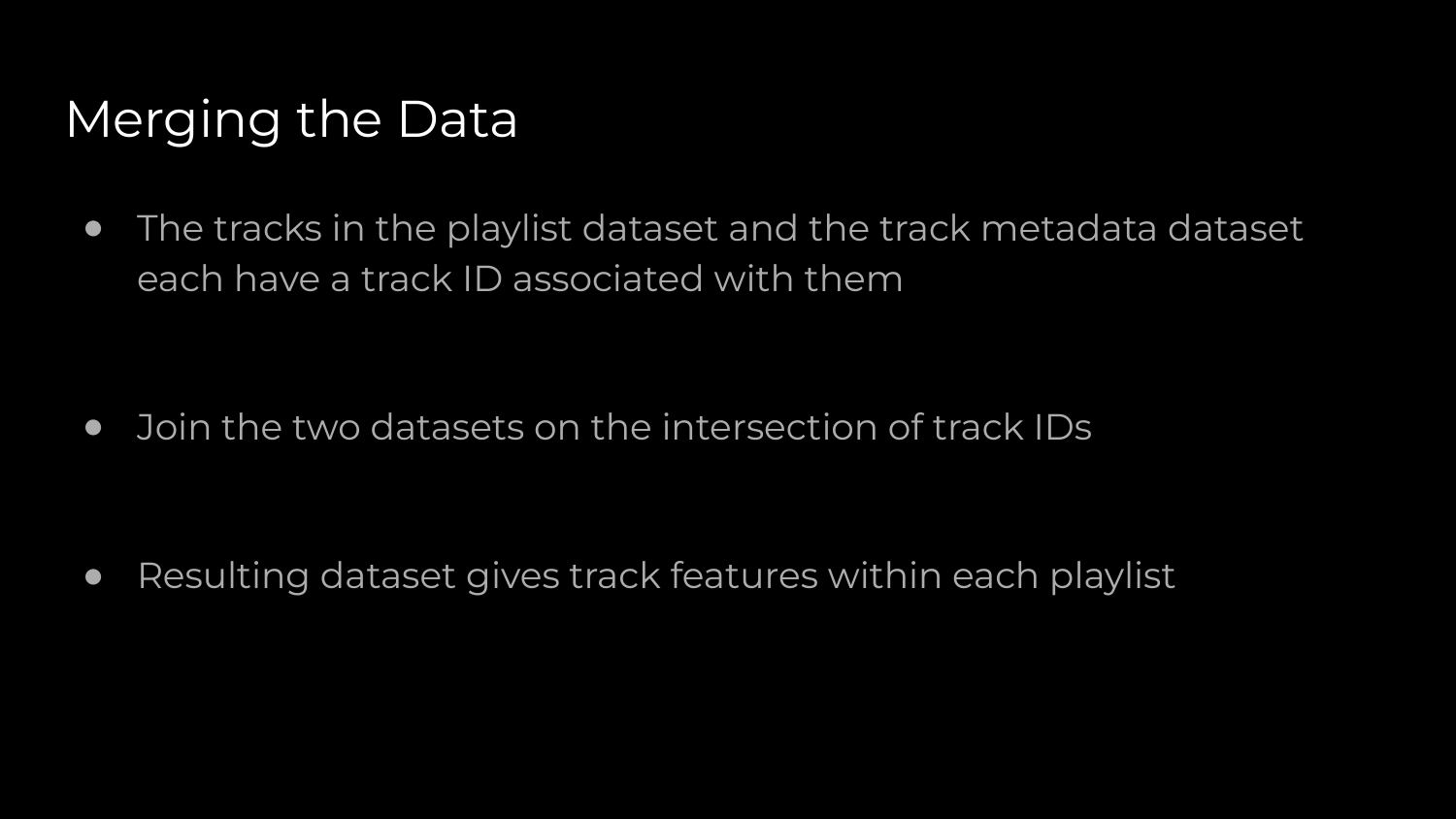

# Merging the Data
The tracks in the playlist dataset and the track metadata dataset each have a track ID associated with them

Join the two datasets on the intersection of track IDs

Resulting dataset gives track features within each playlist